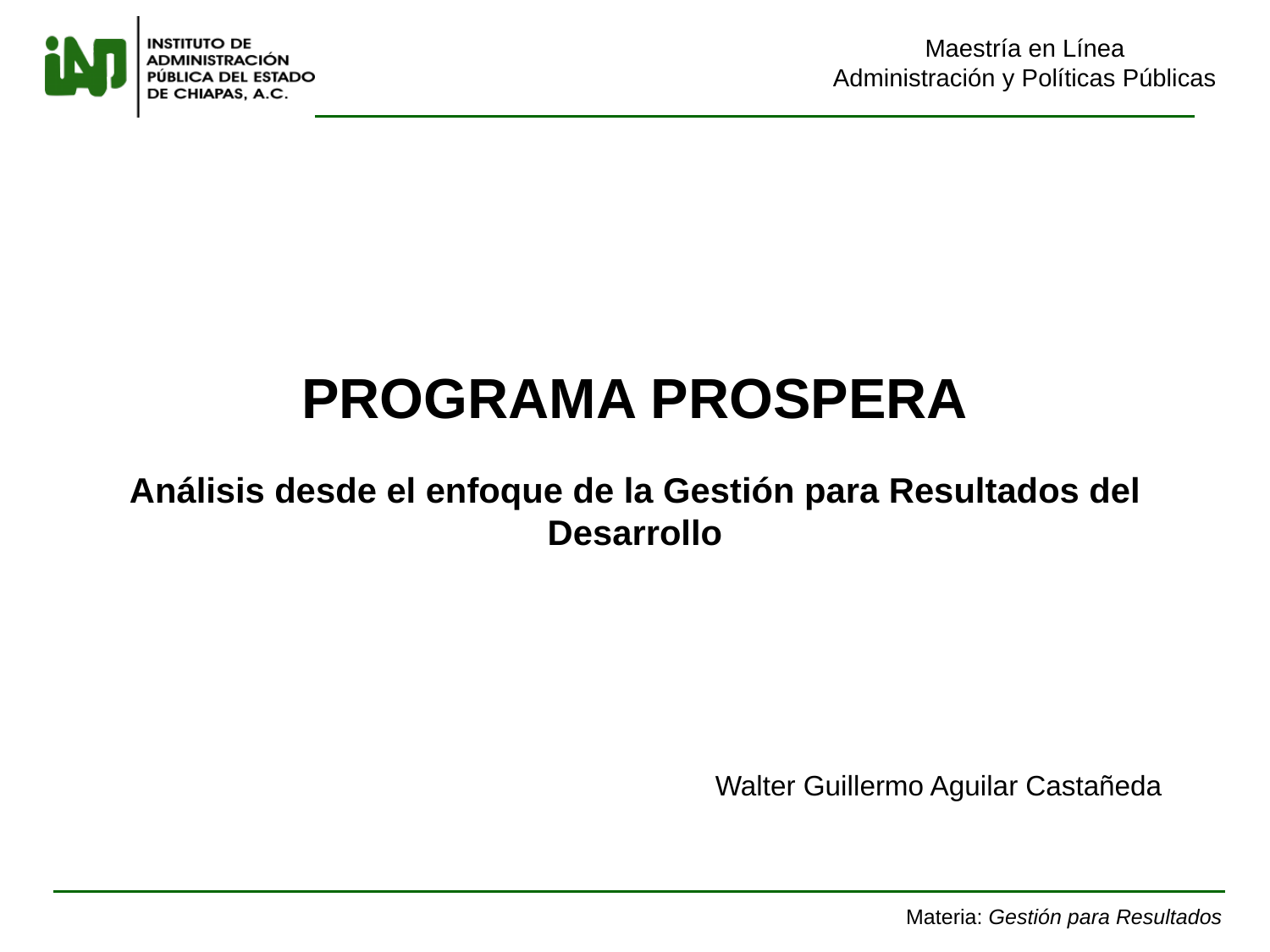

PROGRAMA PROSPERA

Análisis desde el enfoque de la Gestión para Resultados del Desarrollo

  Walter Guillermo Aguilar Castañeda